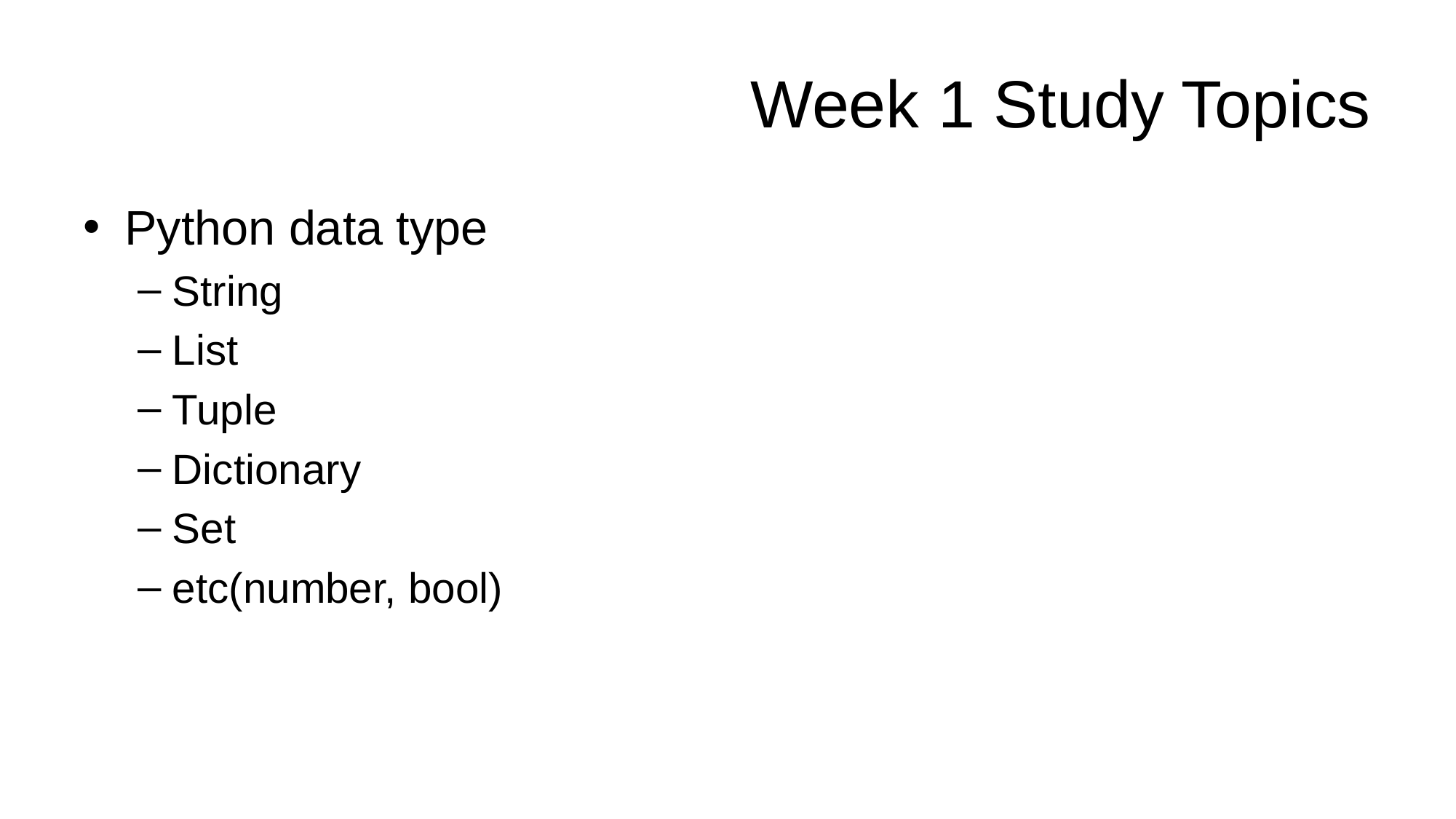

# Week 1 Study Topics
Python data type
String
List
Tuple
Dictionary
Set
etc(number, bool)